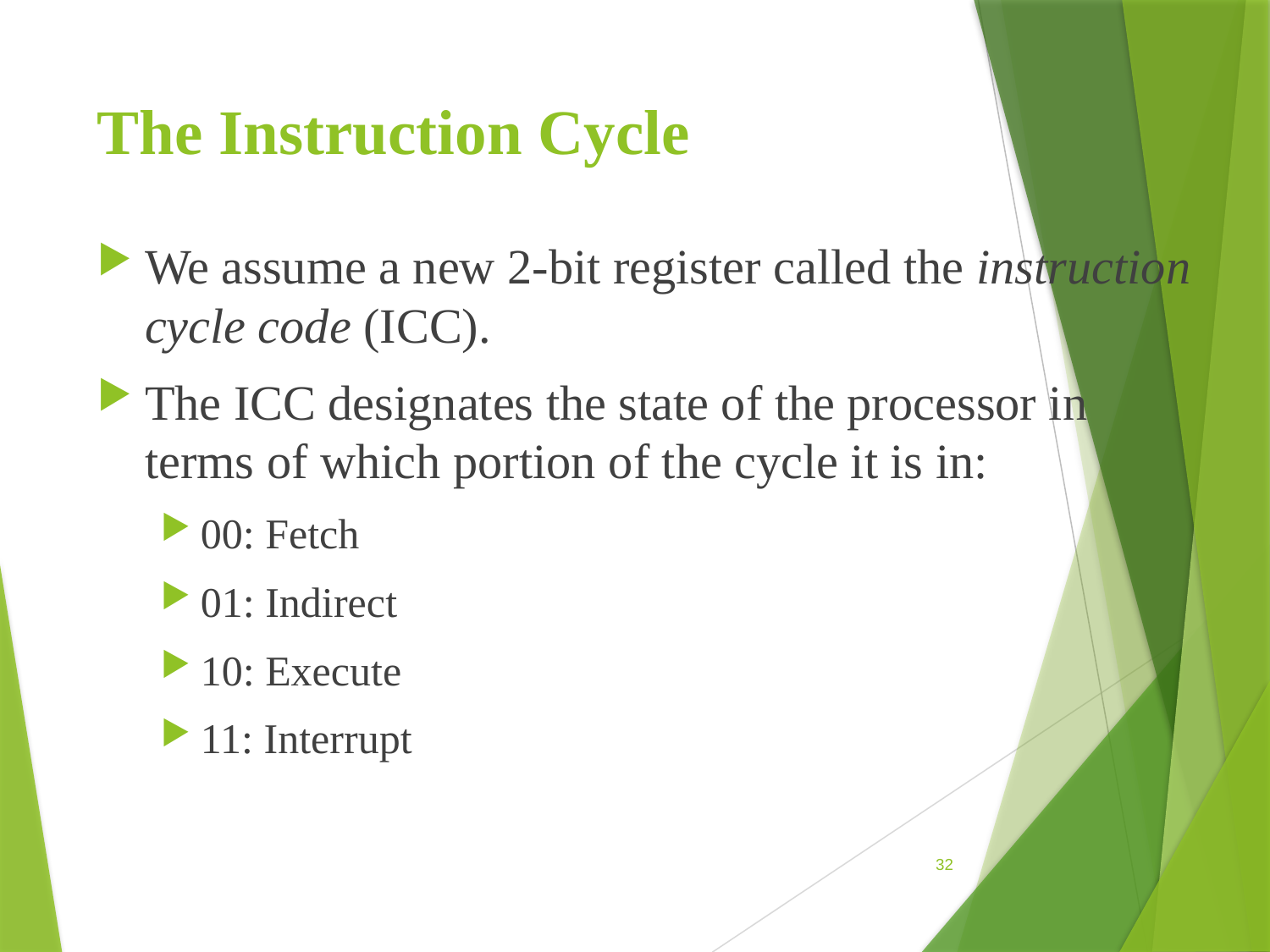

# The Instruction Cycle
We assume a new 2-bit register called the instruction cycle code (ICC).
The ICC designates the state of the processor in terms of which portion of the cycle it is in:
00: Fetch
01: Indirect
10: Execute
11: Interrupt
32